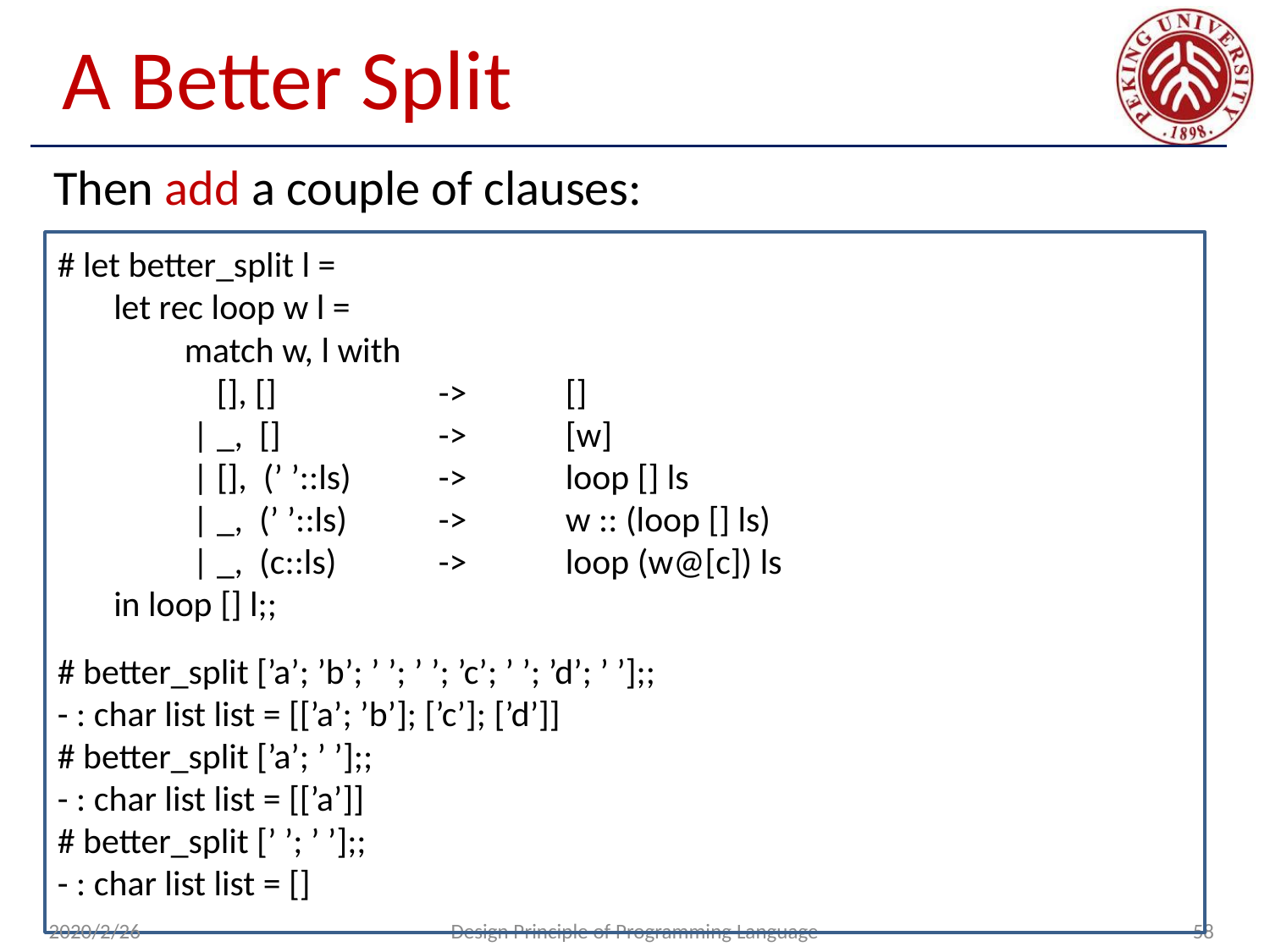

# A Better Split
Then add a couple of clauses:

# let better_split l =
       let rec loop w l =
	match w, l with
	    [], [] 		-> 	[]
	 | _,  [] 		-> 	[w]
	 | [],  (’ ’::ls) 	-> 	loop [] ls
	 | _,  (’ ’::ls) 	-> 	w :: (loop [] ls)
	 | _,  (c::ls) 	-> 	loop (w@[c]) ls
       in loop [] l;;

# better_split [’a’; ’b’; ’ ’; ’ ’; ’c’; ’ ’; ’d’; ’ ’];;
- : char list list = [[’a’; ’b’]; [’c’]; [’d’]]
# better_split [’a’; ’ ’];;
- : char list list = [[’a’]]
# better_split [’ ’; ’ ’];;
- : char list list = []
2020/2/26
Design Principle of Programming Language
58